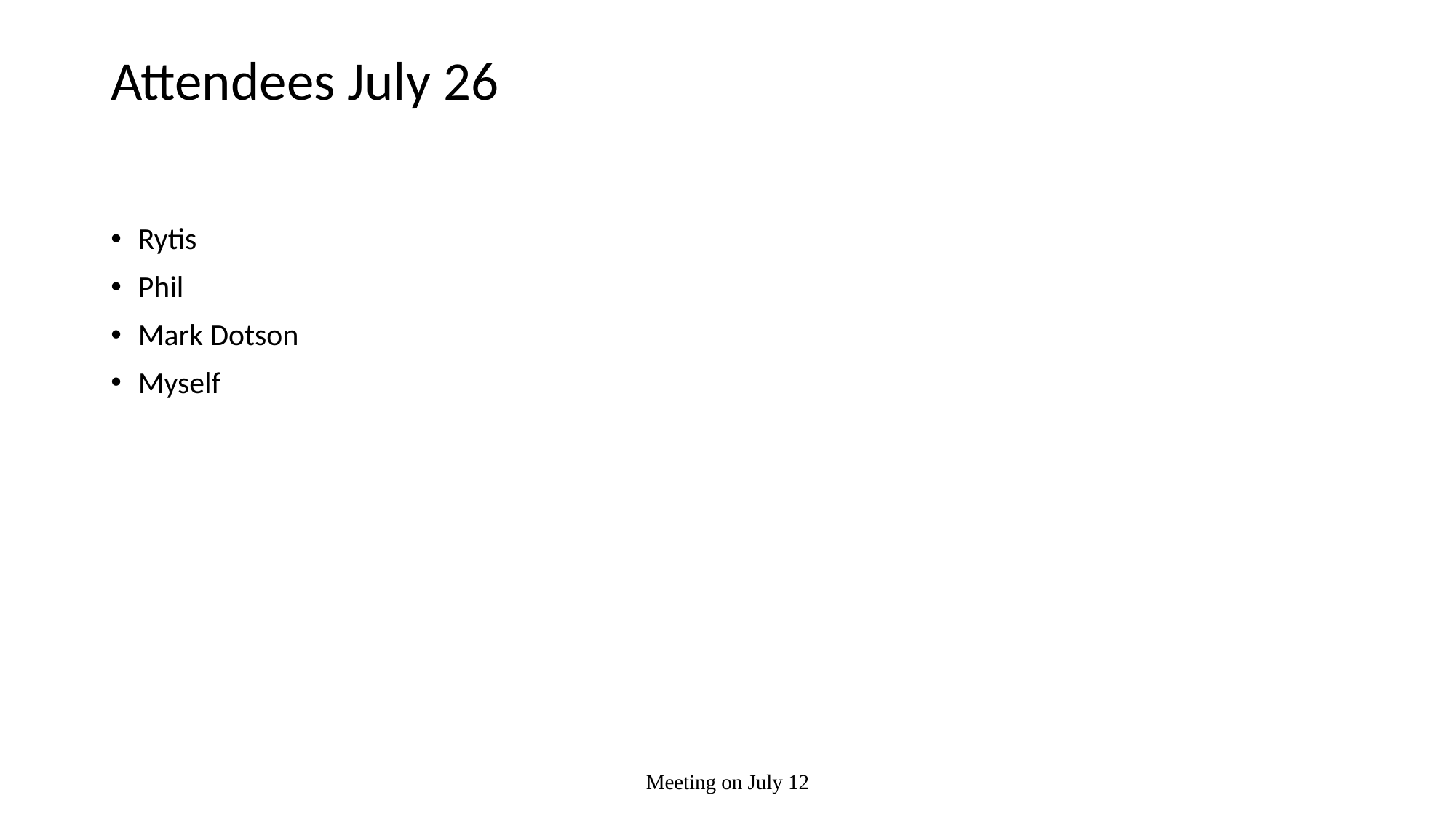

# Attendees July 26
Rytis
Phil
Mark Dotson
Myself
Meeting on July 12